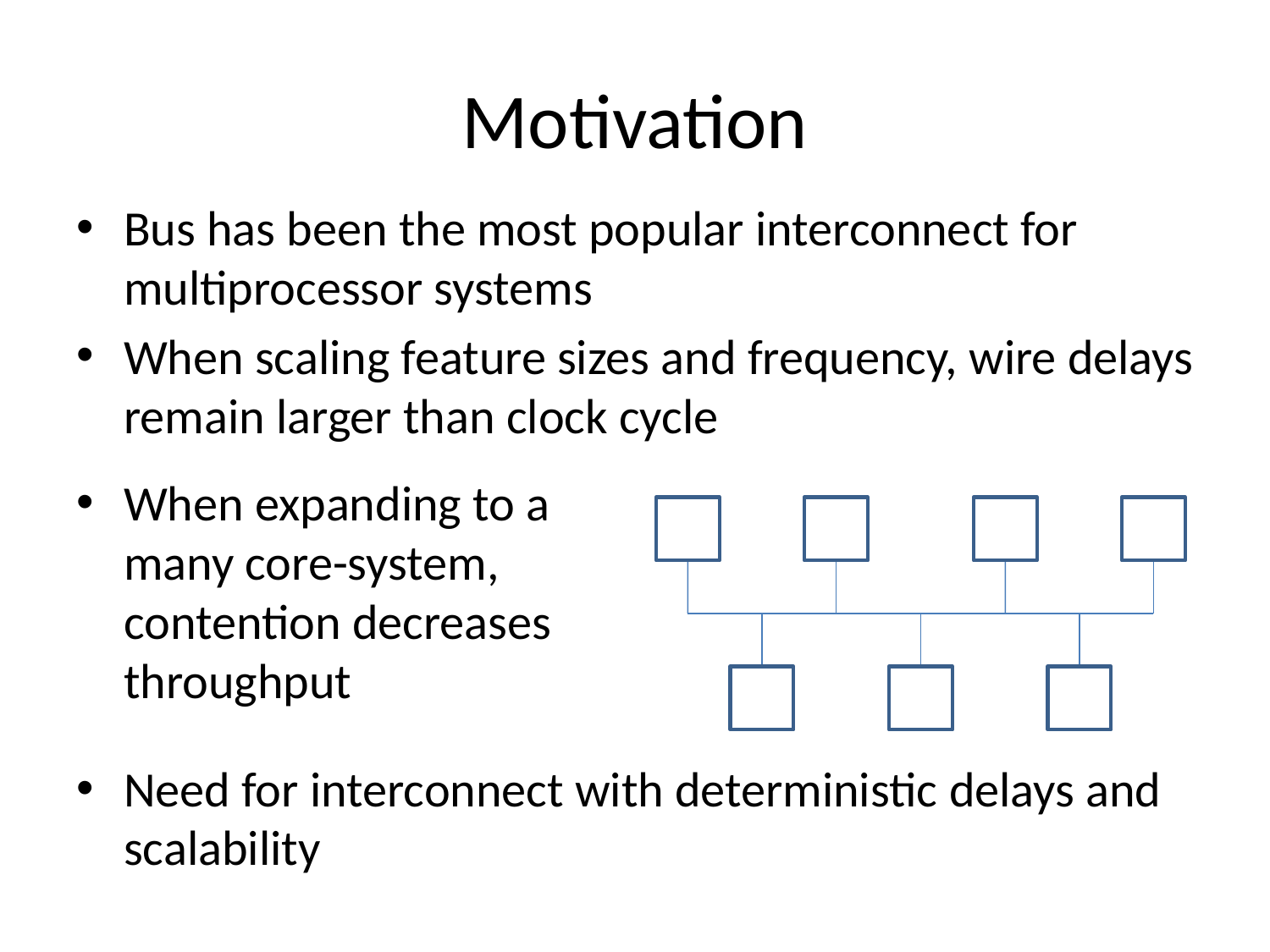

# Motivation
Bus has been the most popular interconnect for multiprocessor systems
When scaling feature sizes and frequency, wire delays remain larger than clock cycle
When expanding to a many core-system, contention decreases throughput

Need for interconnect with deterministic delays and scalability